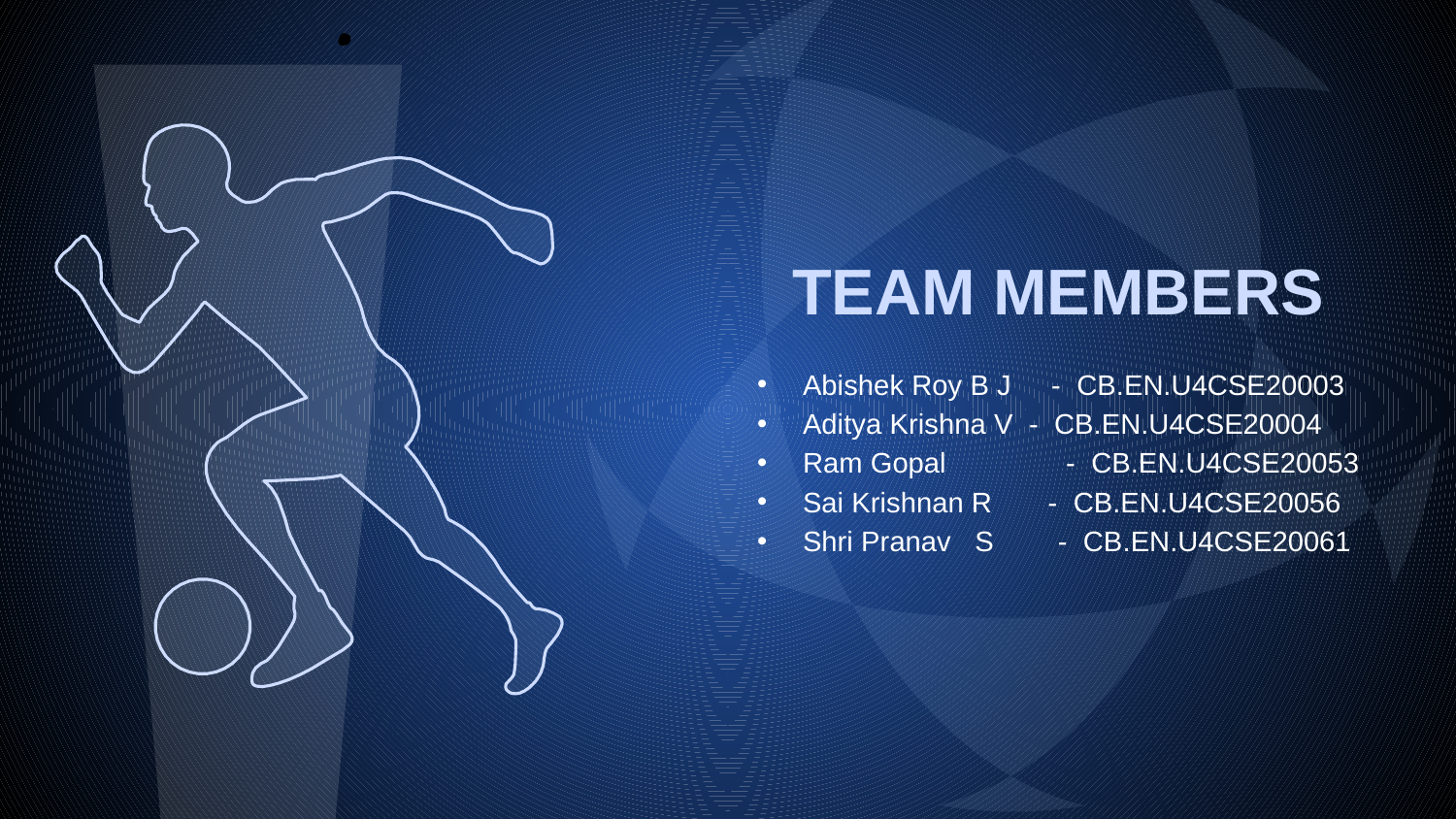

# TEAM MEMBERS
Abishek Roy B J     -  CB.EN.U4CSE20003
Aditya Krishna V  -  CB.EN.U4CSE20004
Ram Gopal               -  CB.EN.U4CSE20053
Sai Krishnan R       -  CB.EN.U4CSE20056
Shri Pranav   S        -  CB.EN.U4CSE20061